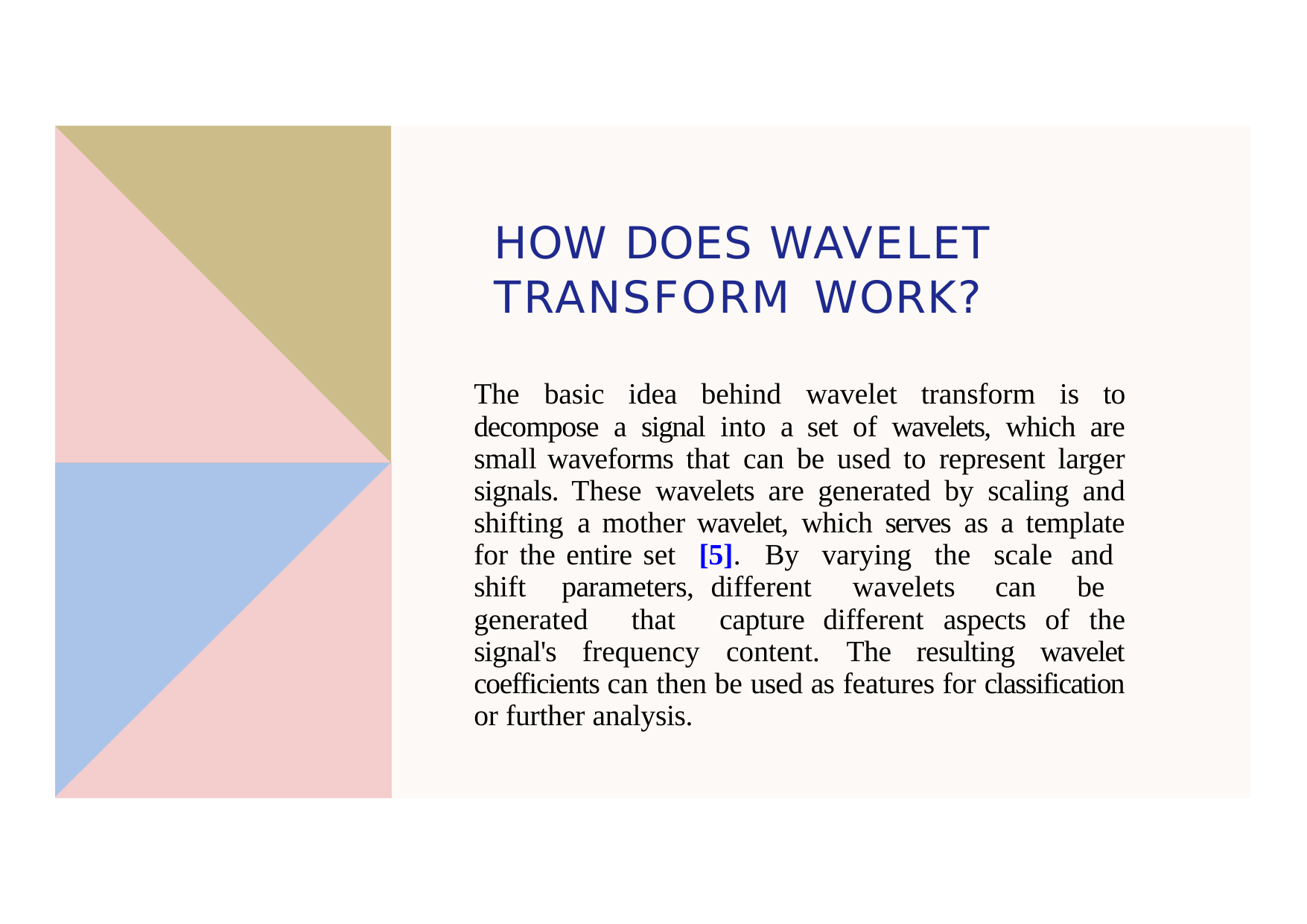

# HOW DOES WAVELET TRANSFORM WORK?
The  basic  idea  behind  wavelet  transform  is  to decompose a signal into a set of wavelets, which are small waveforms that can be used to represent larger signals. These wavelets are generated by scaling and shifting a mother wavelet, which serves as a template for the entire set  [5].  By  varying  the  scale and  shift  parameters, different  wavelets  can  be  generated  that  capture different aspects of the signal's frequency content. The resulting wavelet coefficients can then be used as features for classification or further analysis.